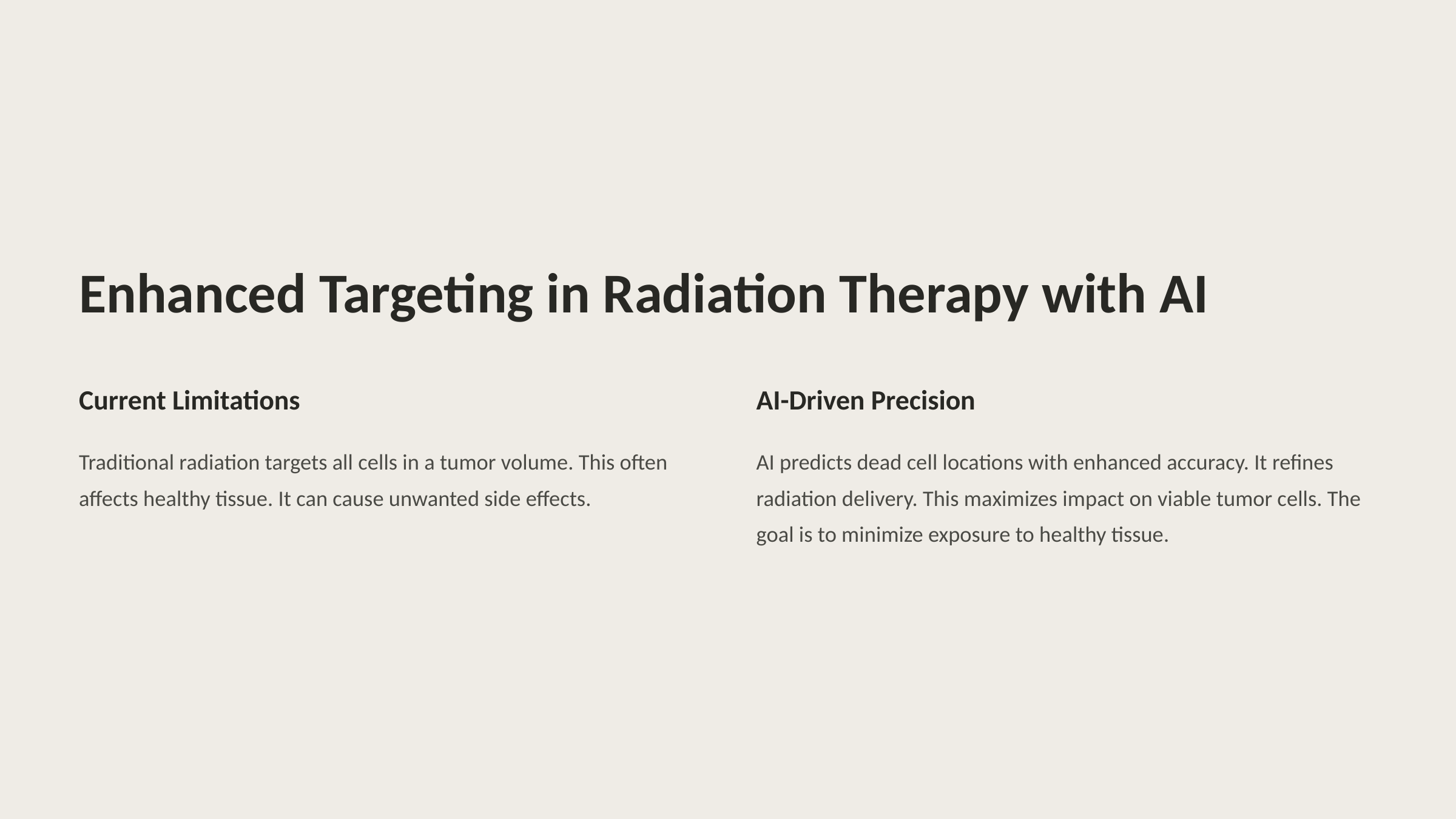

Enhanced Targeting in Radiation Therapy with AI
Current Limitations
AI-Driven Precision
Traditional radiation targets all cells in a tumor volume. This often affects healthy tissue. It can cause unwanted side effects.
AI predicts dead cell locations with enhanced accuracy. It refines radiation delivery. This maximizes impact on viable tumor cells. The goal is to minimize exposure to healthy tissue.